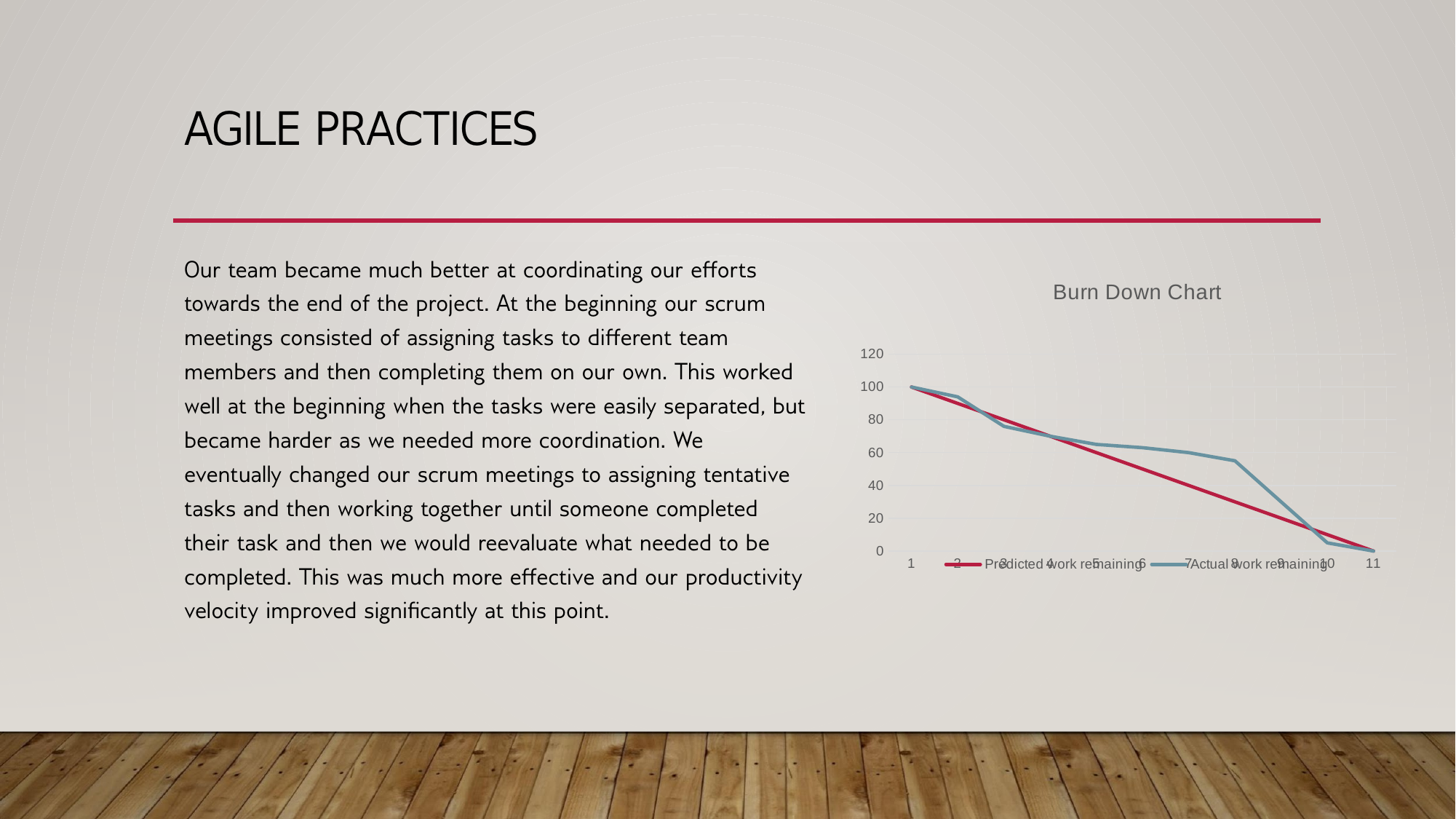

# AGILE PRACTICES
Our team became much better at coordinating our efforts towards the end of the project. At the beginning our scrum meetings consisted of assigning tasks to different team members and then completing them on our own. This worked well at the beginning when the tasks were easily separated, but became harder as we needed more coordination. We eventually changed our scrum meetings to assigning tentative tasks and then working together until someone completed their task and then we would reevaluate what needed to be completed. This was much more effective and our productivity velocity improved significantly at this point.

### Chart: Burn Down Chart

| Category | Predicted work remaining | Actual work remaining |
|---|---|---|